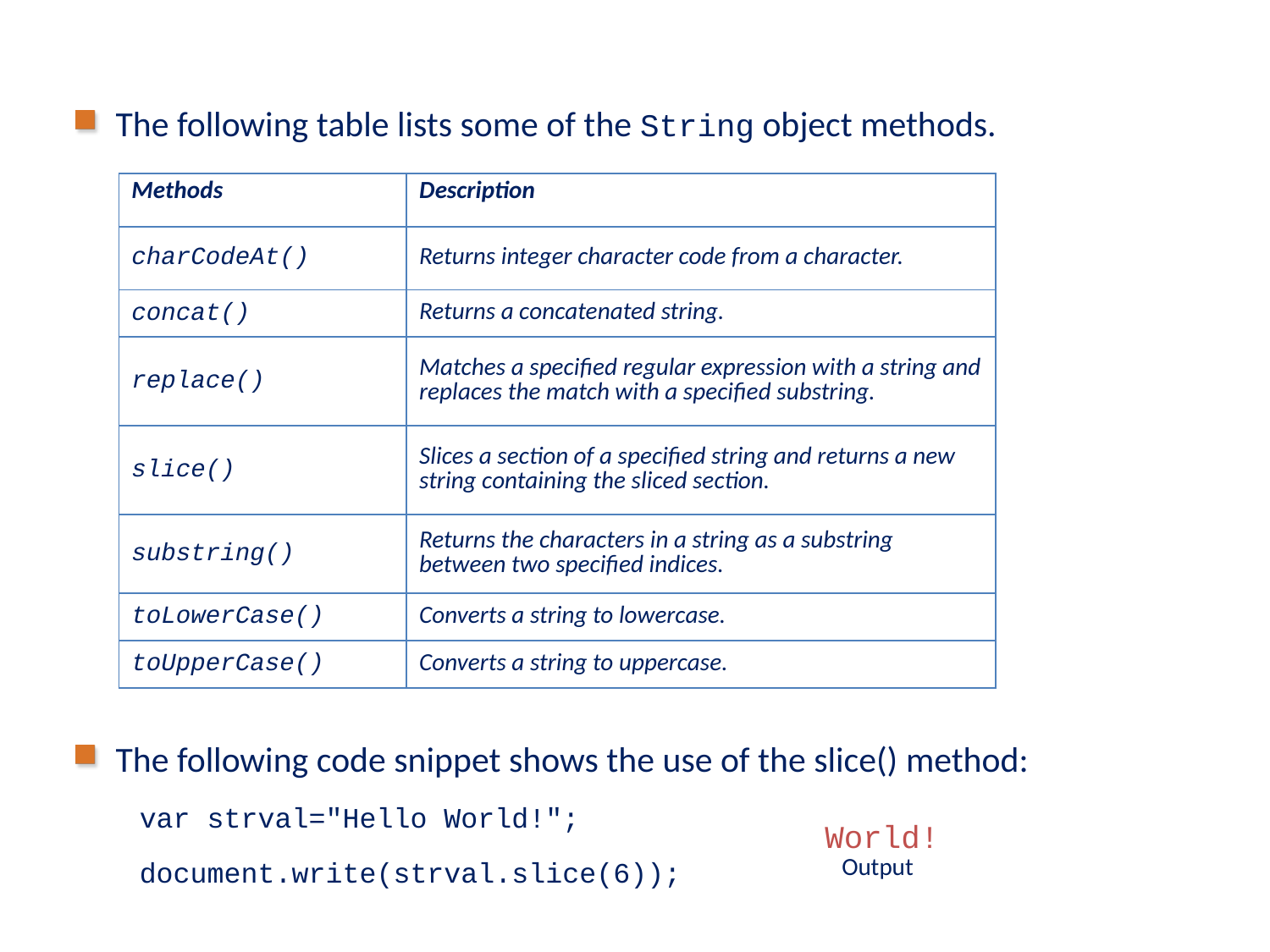

# Introducing JavaScript Language Objects (Contd.)
The following table lists some of the String object methods.

The following code snippet shows the use of the slice() method:
var strval="Hello World!";
document.write(strval.slice(6));
| Methods | Description |
| --- | --- |
| charCodeAt() | Returns integer character code from a character. |
| concat() | Returns a concatenated string. |
| replace() | Matches a specified regular expression with a string and replaces the match with a specified substring. |
| slice() | Slices a section of a specified string and returns a new string containing the sliced section. |
| substring() | Returns the characters in a string as a substring between two specified indices. |
| toLowerCase() | Converts a string to lowercase. |
| toUpperCase() | Converts a string to uppercase. |
 World!
Output